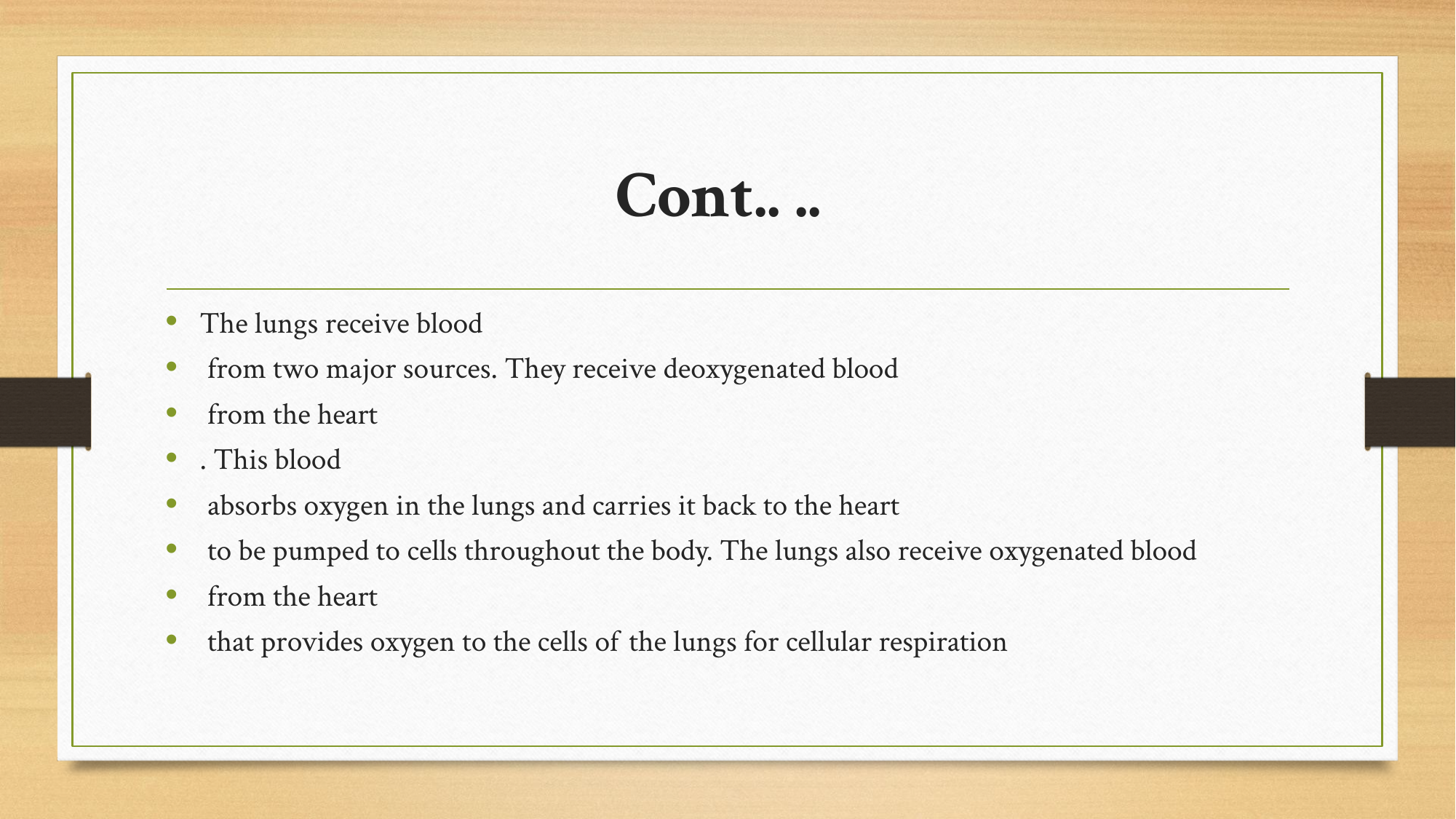

# Cont.. ..
The lungs receive blood
from two major sources. They receive deoxygenated blood
from the heart
. This blood
absorbs oxygen in the lungs and carries it back to the heart
to be pumped to cells throughout the body. The lungs also receive oxygenated blood
from the heart
that provides oxygen to the cells of the lungs for cellular respiration